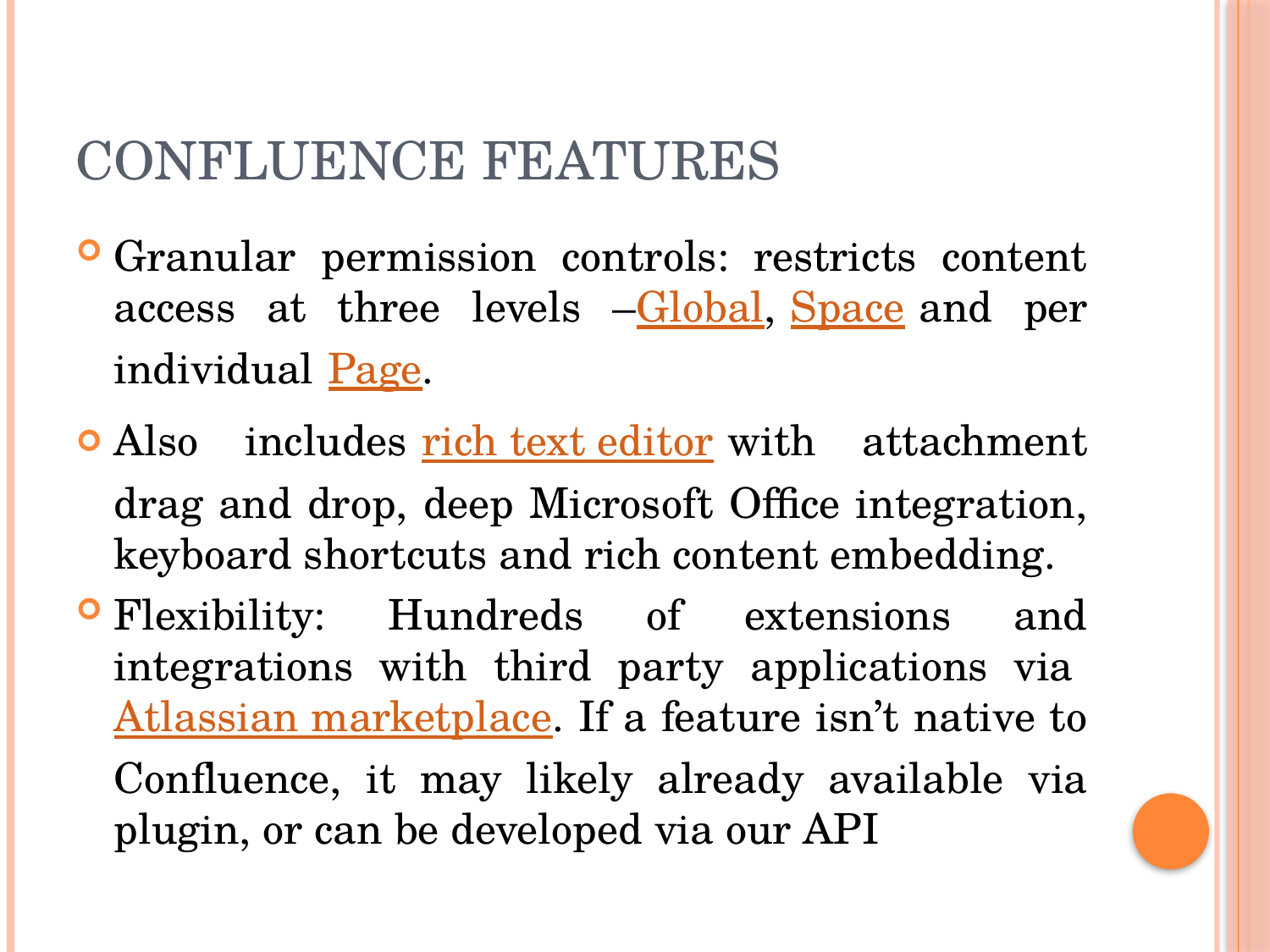

# Confluence Features
Granular permission controls: restricts content access at three levels –Global, Space and per individual Page.
Also includes rich text editor with attachment drag and drop, deep Microsoft Office integration, keyboard shortcuts and rich content embedding.
Flexibility: Hundreds of extensions and integrations with third party applications via Atlassian marketplace. If a feature isn’t native to Confluence, it may likely already available via plugin, or can be developed via our API